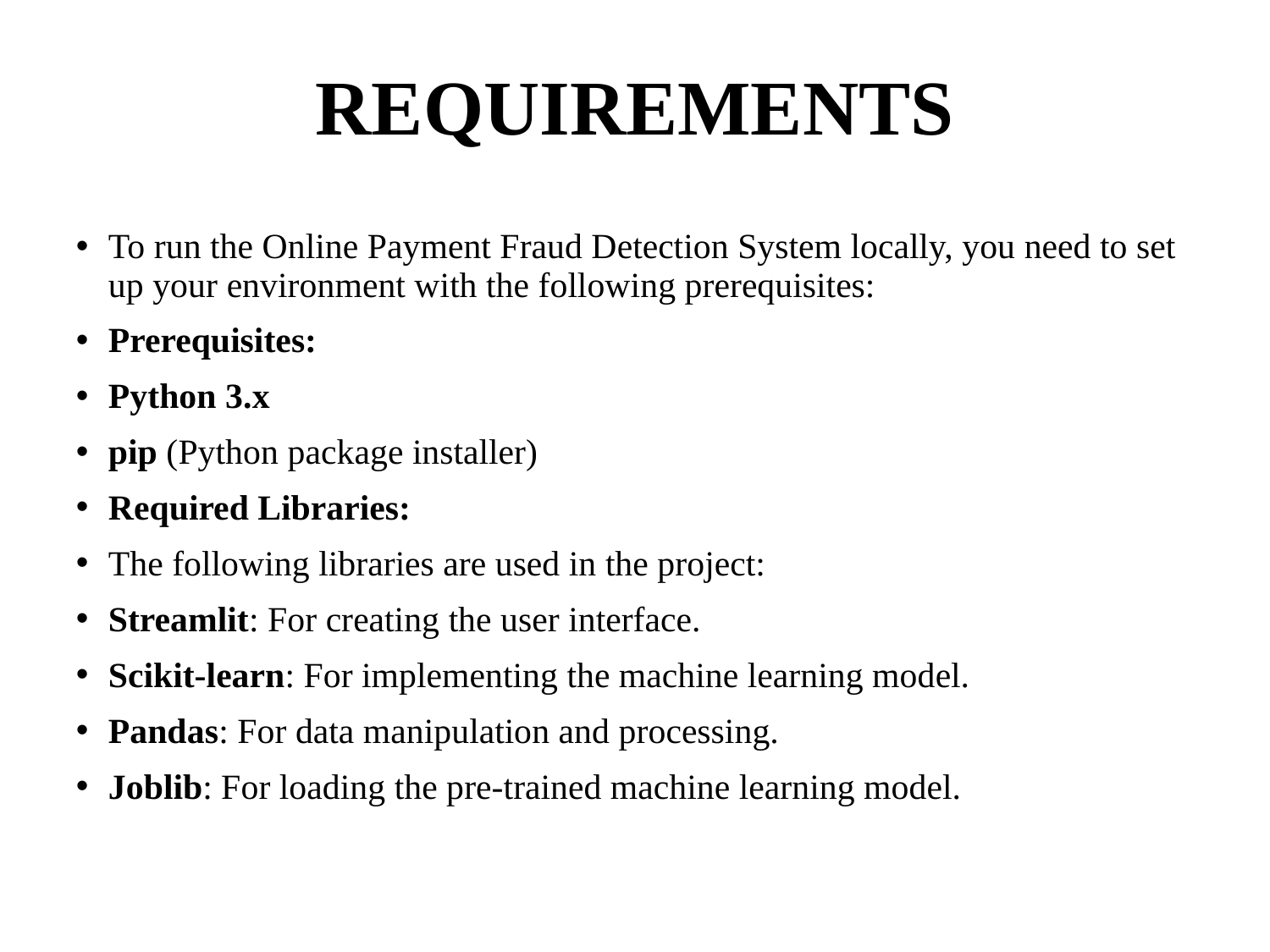

# REQUIREMENTS
To run the Online Payment Fraud Detection System locally, you need to set up your environment with the following prerequisites:
Prerequisites:
Python 3.x
pip (Python package installer)
Required Libraries:
The following libraries are used in the project:
Streamlit: For creating the user interface.
Scikit-learn: For implementing the machine learning model.
Pandas: For data manipulation and processing.
Joblib: For loading the pre-trained machine learning model.